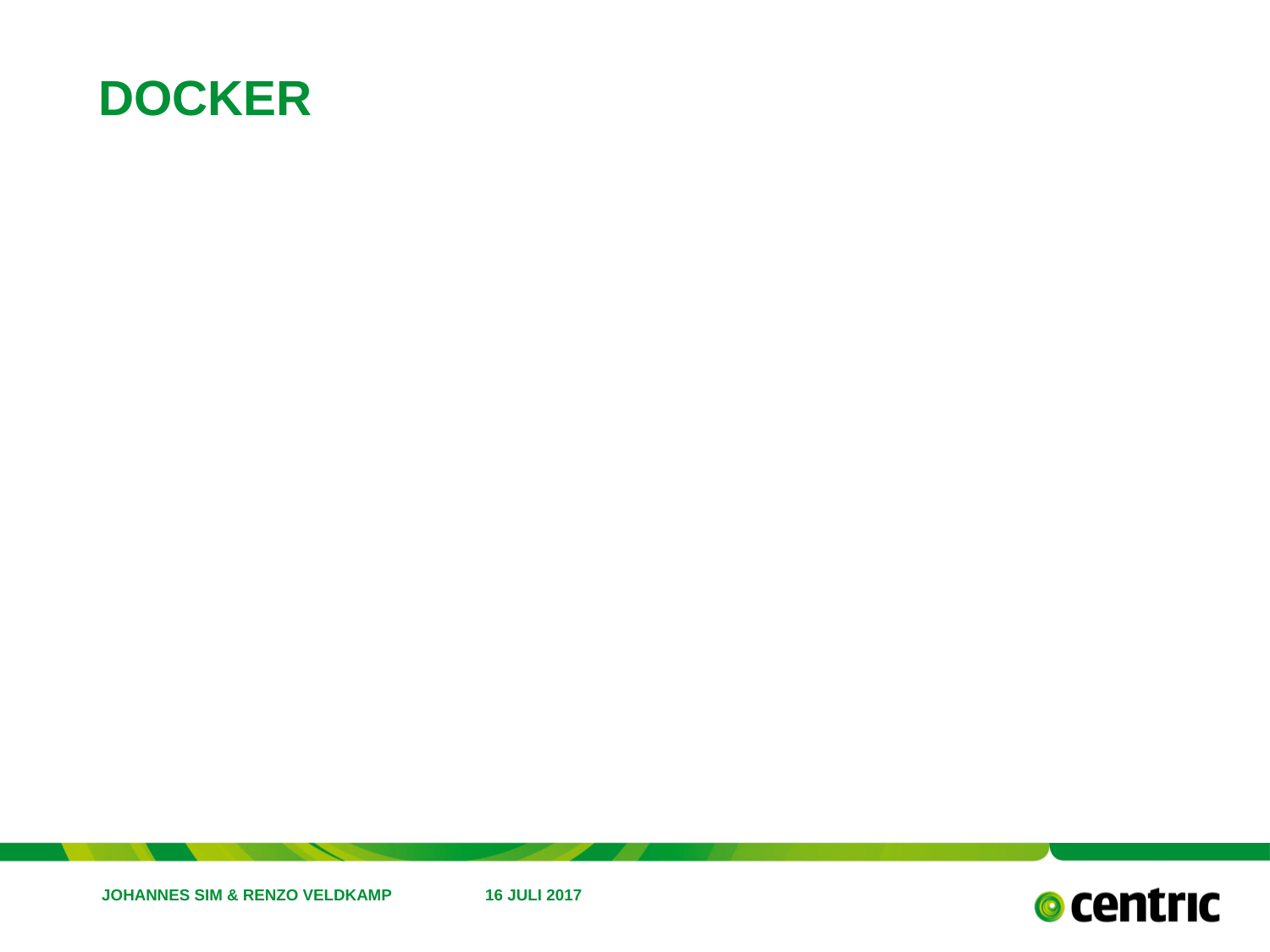

# docker

Johannes Sim & Renzo veldkamp
16 juli 2017